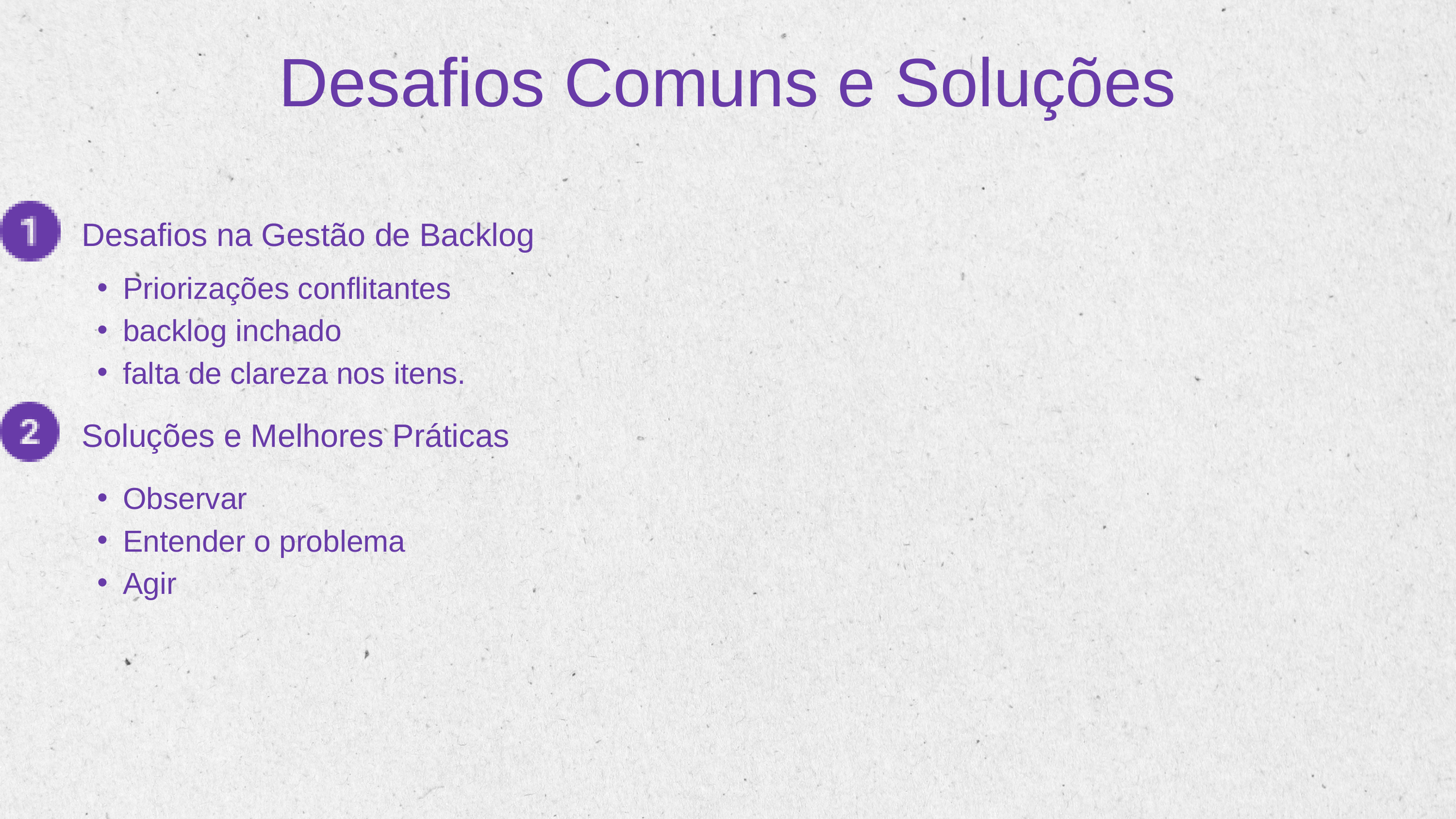

Desafios Comuns e Soluções

Desafios na Gestão de Backlog
Priorizações conflitantes
backlog inchado
falta de clareza nos itens.

Soluções e Melhores Práticas
Observar
Entender o problema
Agir